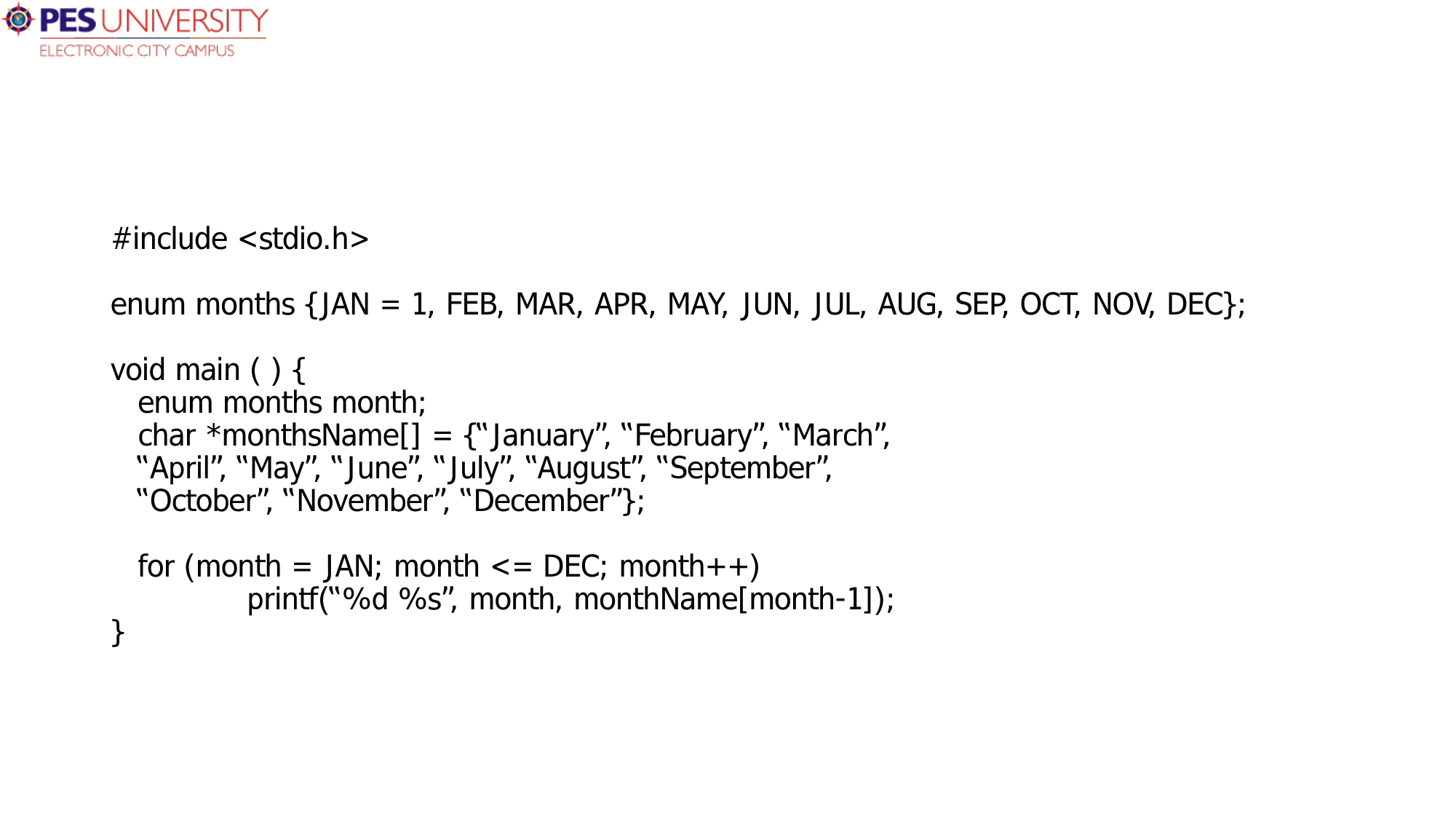

#include <stdio.h>

enum months {JAN = 1, FEB, MAR, APR, MAY, JUN, JUL, AUG, SEP, OCT, NOV, DEC};

void main ( ) {
	enum months month;
	char *monthsName[] = {“January”, “February”, “March”,
	“April”, “May”, “June”, “July”, “August”, “September”,
	“October”, “November”, “December”};

	for (month = JAN; month <= DEC; month++)
		printf(“%d %s”, month, monthName[month-1]);
}